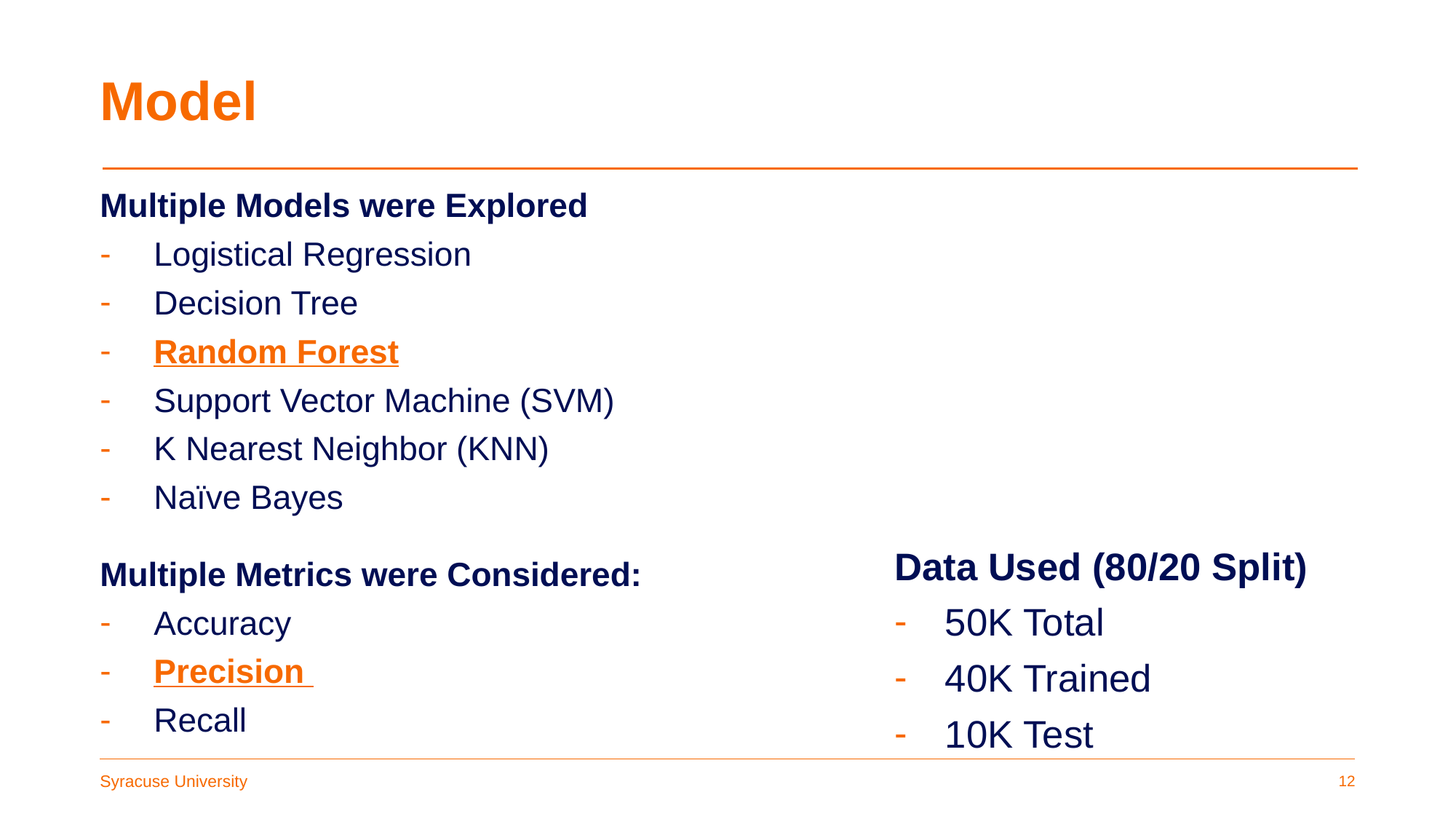

# Model
Multiple Models were Explored
Logistical Regression
Decision Tree
Random Forest
Support Vector Machine (SVM)
K Nearest Neighbor (KNN)
Naïve Bayes

Multiple Metrics were Considered:
Accuracy
Precision
Recall
Data Used (80/20 Split)
50K Total
40K Trained
10K Test